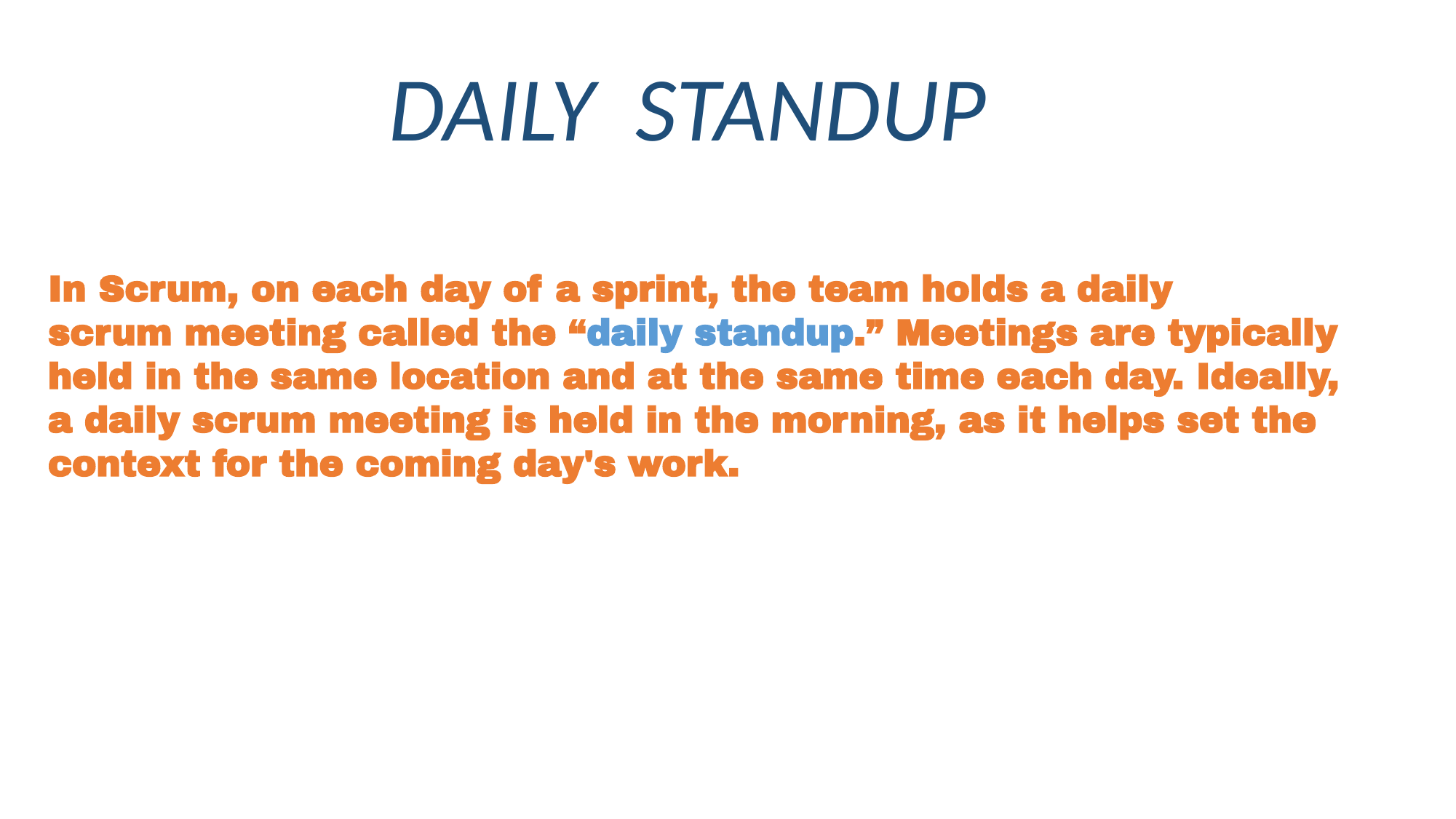

# DAILY  STANDUP
In Scrum, on each day of a sprint, the team holds a daily scrum meeting called the “daily standup.” Meetings are typically held in the same location and at the same time each day. Ideally, a daily scrum meeting is held in the morning, as it helps set the context for the coming day's work.